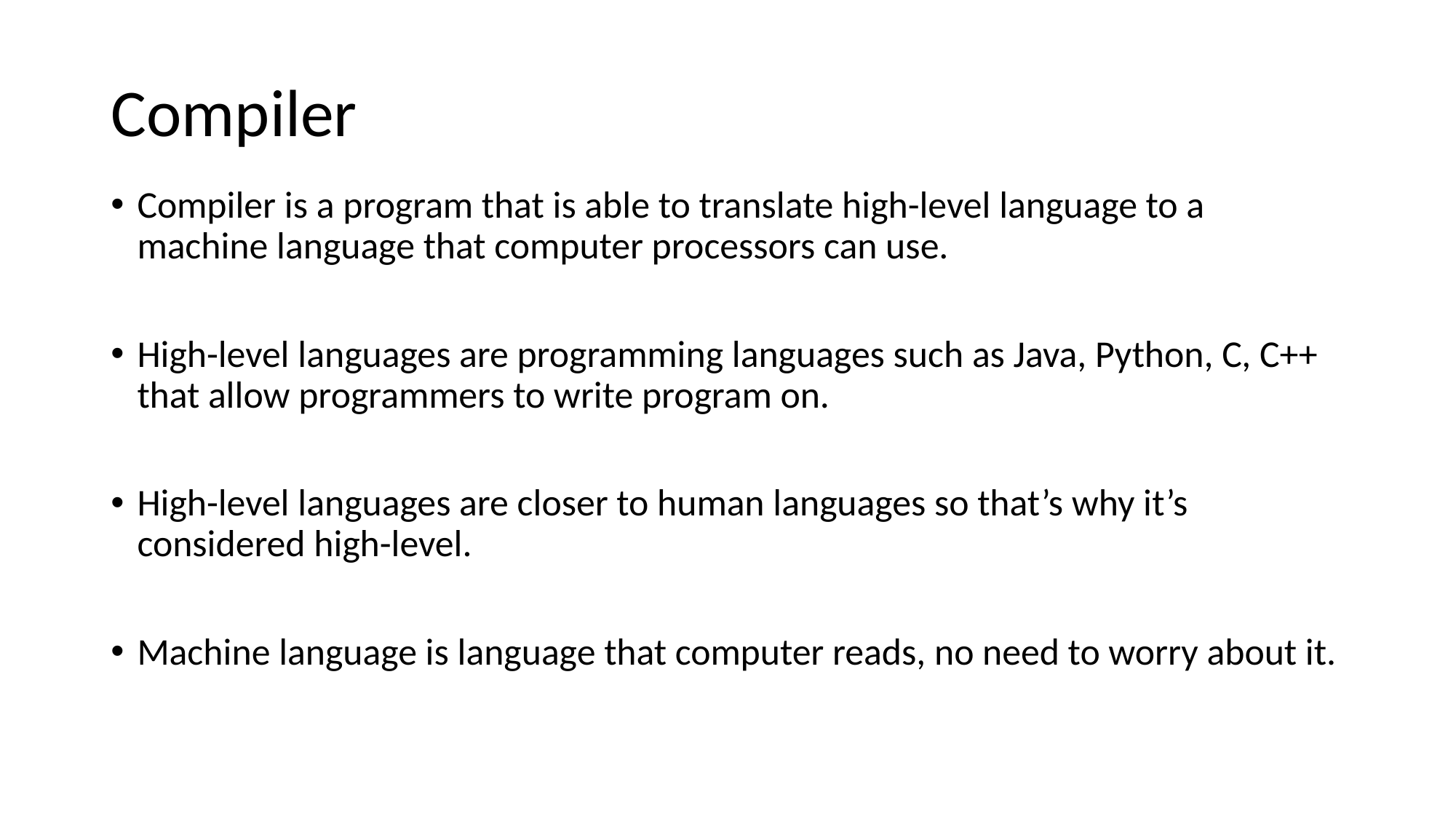

# Compiler
Compiler is a program that is able to translate high-level language to a machine language that computer processors can use.

High-level languages are programming languages such as Java, Python, C, C++ that allow programmers to write program on.

High-level languages are closer to human languages so that’s why it’s considered high-level.

Machine language is language that computer reads, no need to worry about it.